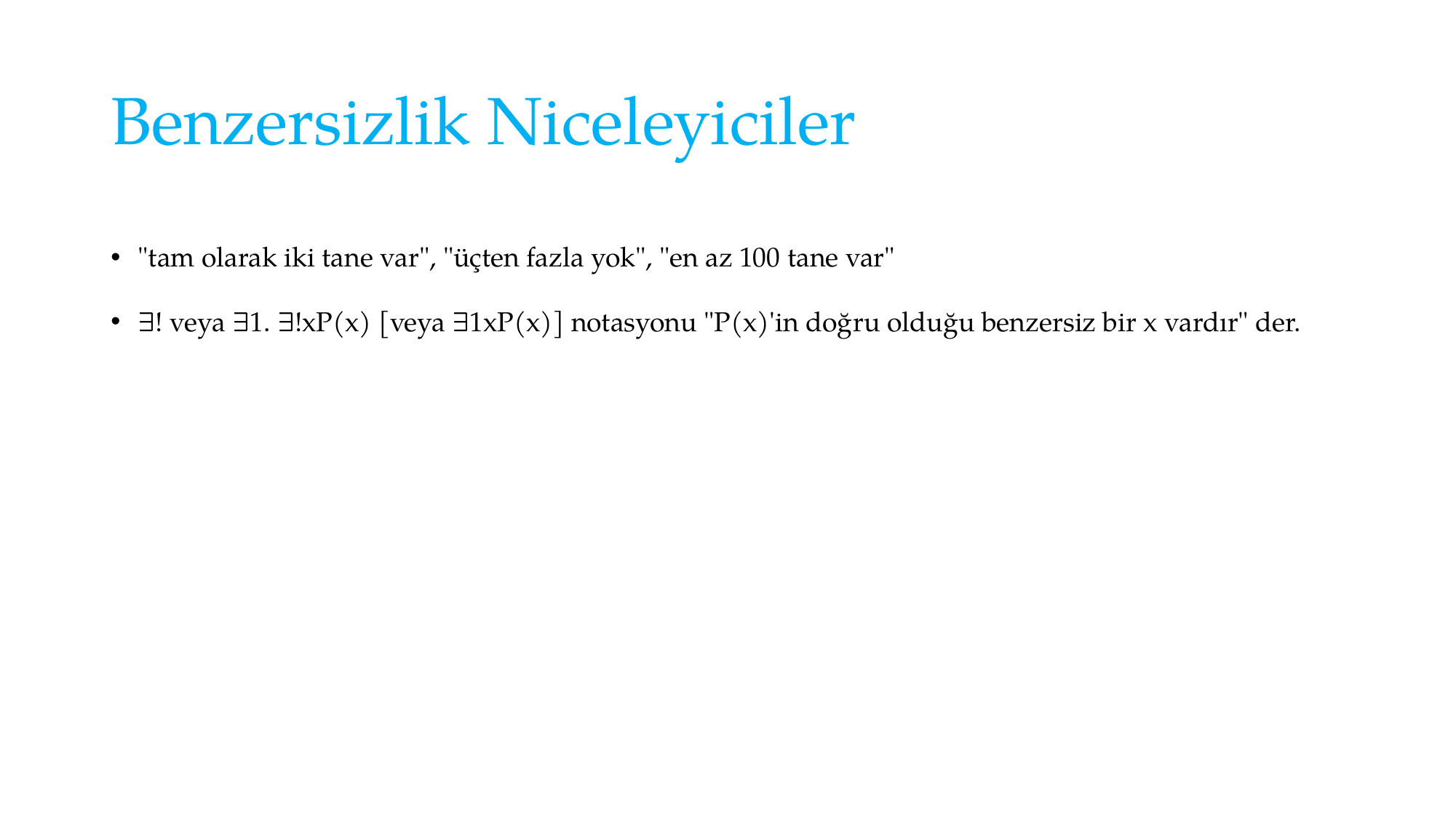

# Benzersizlik Niceleyiciler
"tam olarak iki tane var", "üçten fazla yok", "en az 100 tane var"
∃! veya ∃1. ∃!xP(x) [veya ∃1xP(x)] notasyonu "P(x)'in doğru olduğu benzersiz bir x vardır" der.